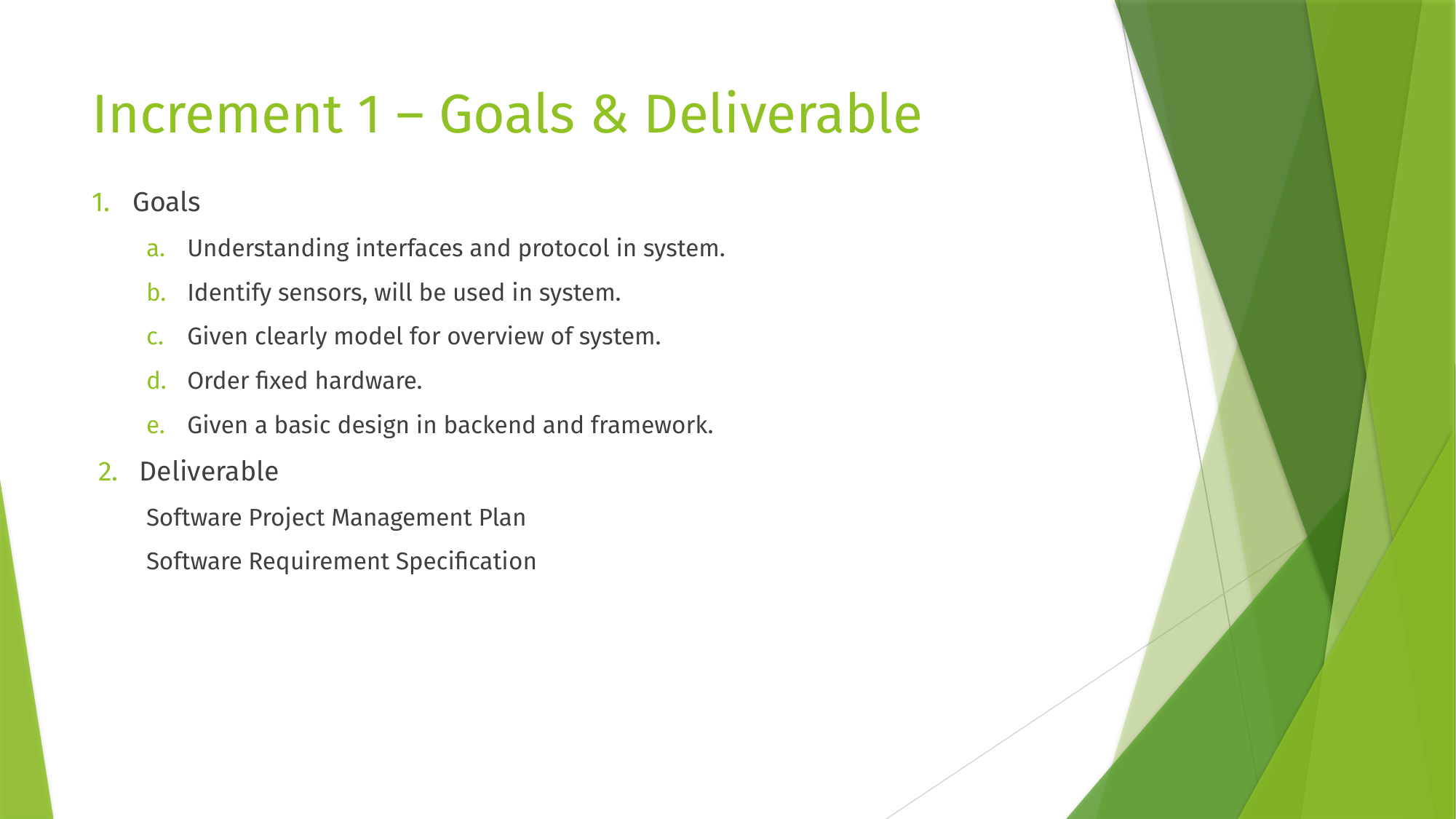

# Increment 1 – Goals & Deliverable
Goals
Understanding interfaces and protocol in system.
Identify sensors, will be used in system.
Given clearly model for overview of system.
Order fixed hardware.
Given a basic design in backend and framework.
Deliverable
Software Project Management Plan
Software Requirement Specification